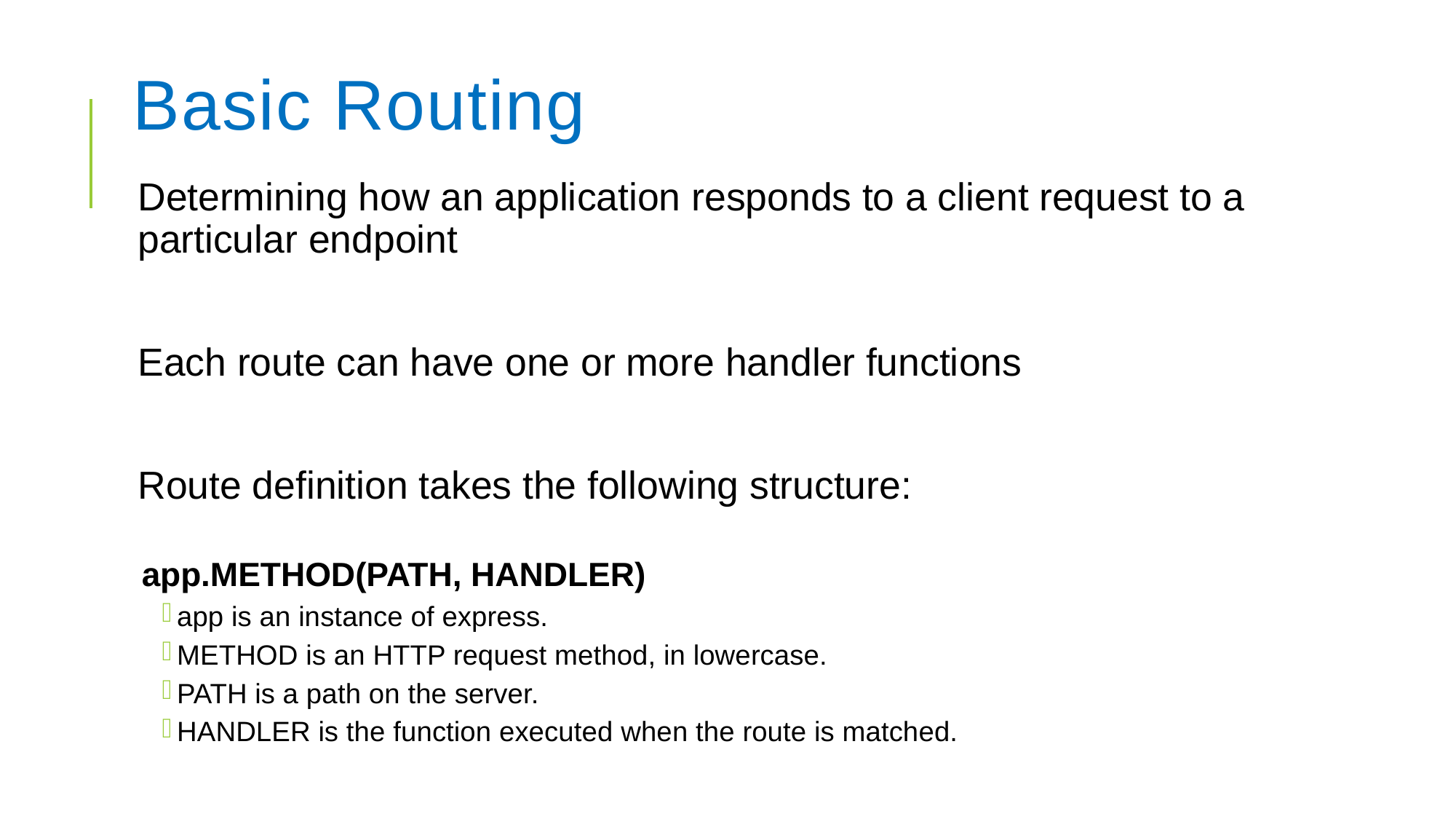

# Basic Routing
Determining how an application responds to a client request to a particular endpoint

Each route can have one or more handler functions

Route definition takes the following structure:

app.METHOD(PATH, HANDLER)
app is an instance of express.
METHOD is an HTTP request method, in lowercase.
PATH is a path on the server.
HANDLER is the function executed when the route is matched.